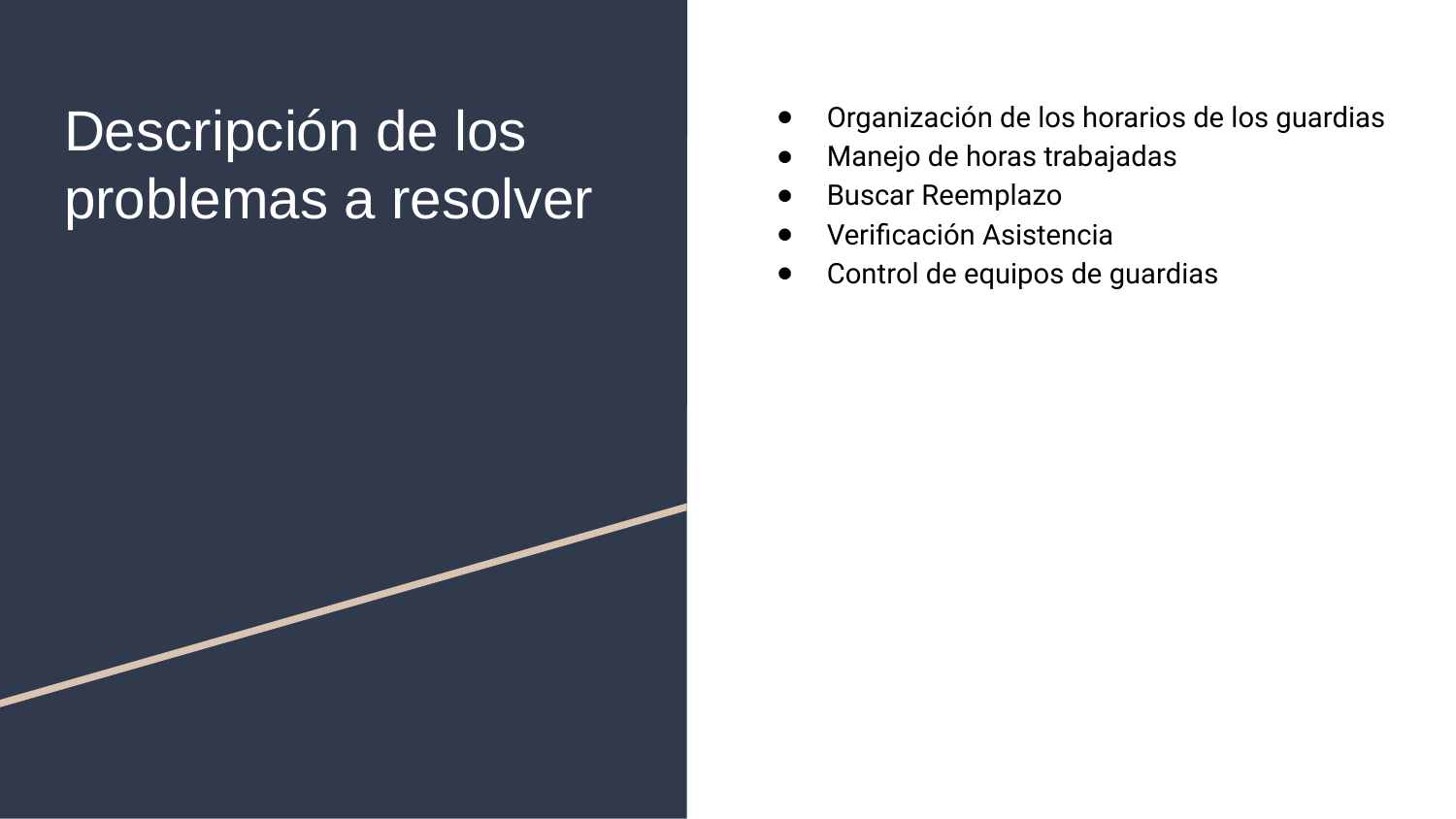

# Descripción de los problemas a resolver
Organización de los horarios de los guardias
Manejo de horas trabajadas
Buscar Reemplazo
Verificación Asistencia
Control de equipos de guardias